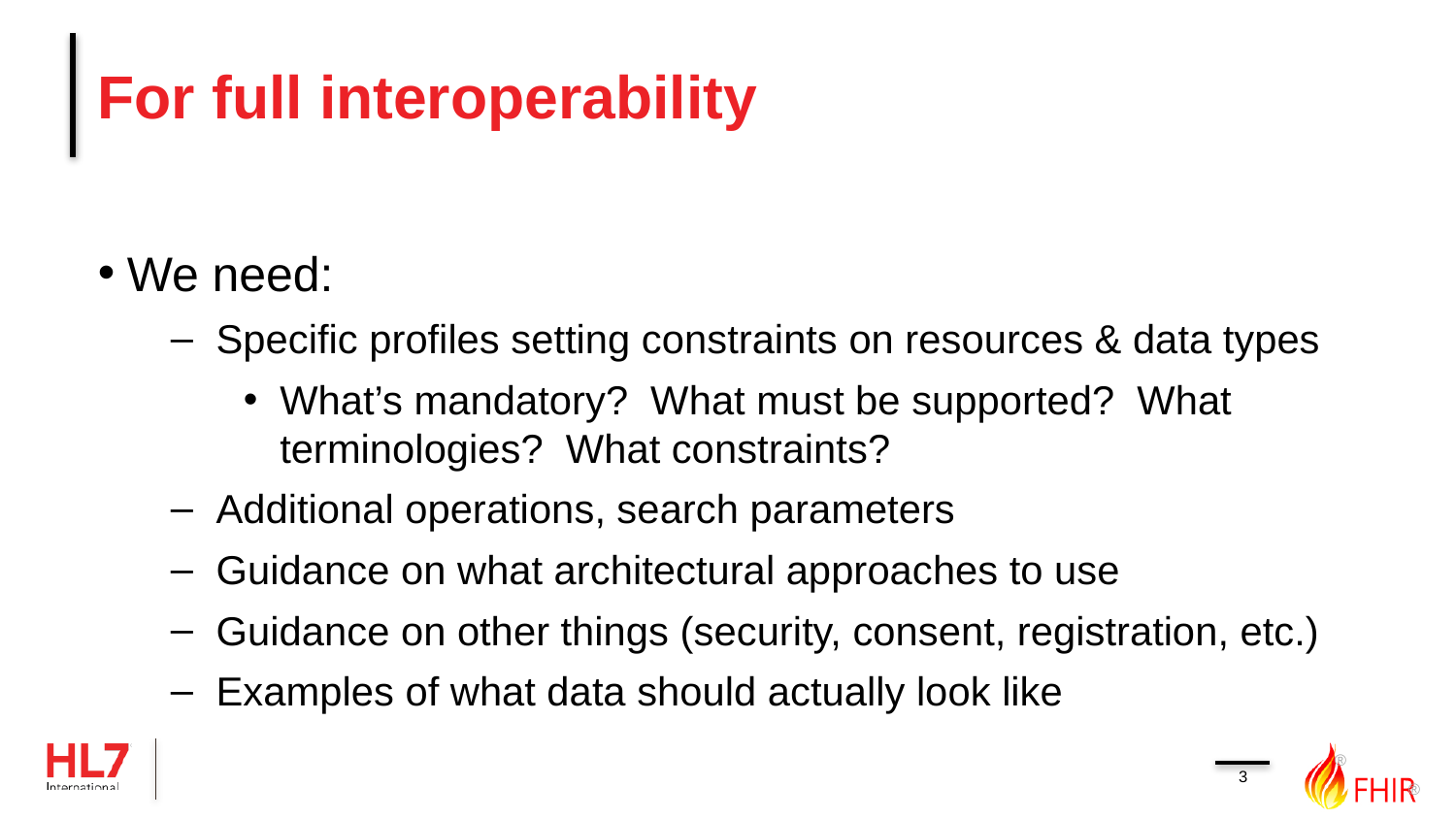

# For full interoperability
We need:
Specific profiles setting constraints on resources & data types
What’s mandatory?  What must be supported?  What terminologies?  What constraints?
Additional operations, search parameters
Guidance on what architectural approaches to use
Guidance on other things (security, consent, registration, etc.)
Examples of what data should actually look like
3